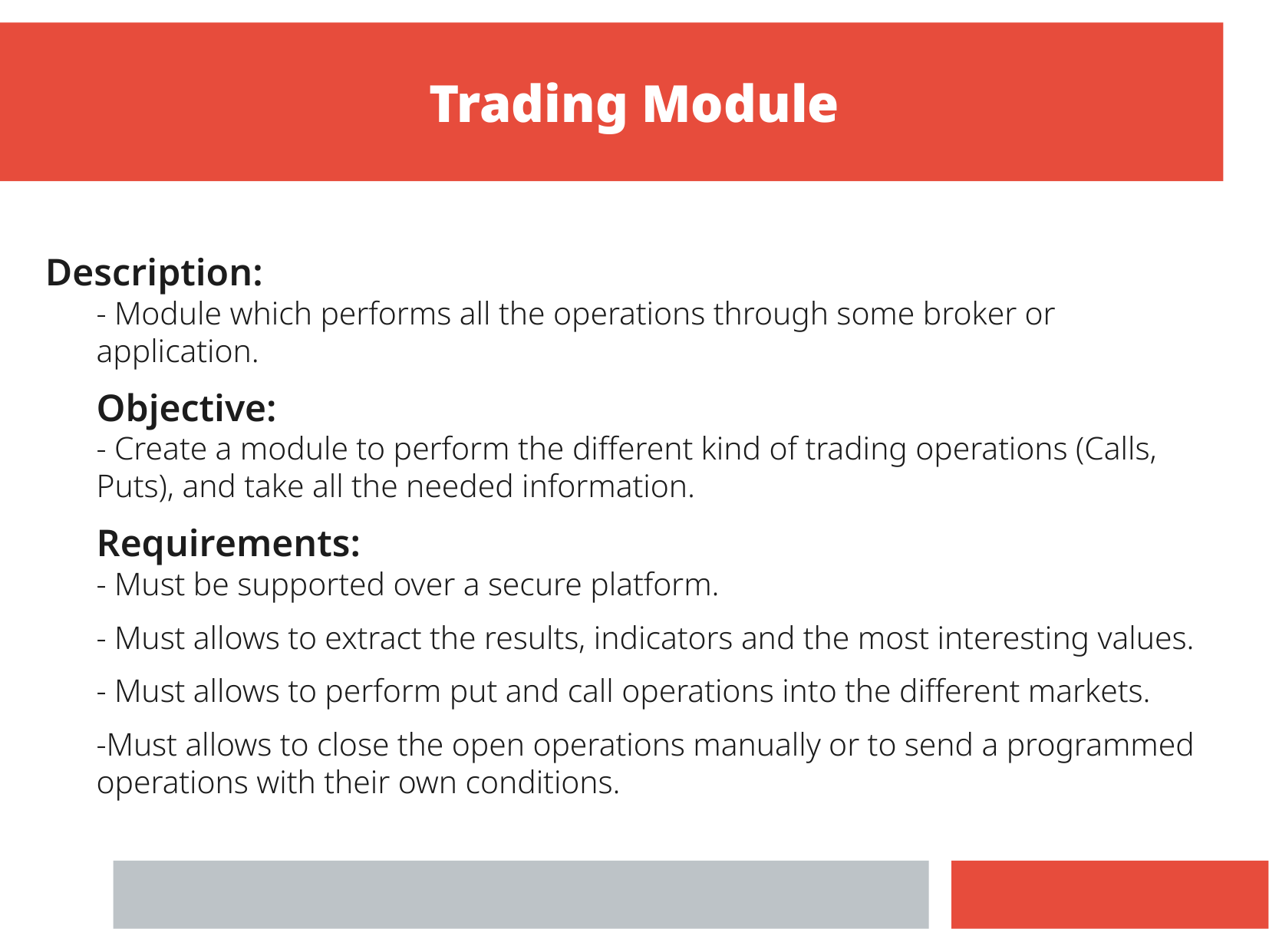

Trading Module
Description:
- Module which performs all the operations through some broker or application.
Objective:
- Create a module to perform the different kind of trading operations (Calls, Puts), and take all the needed information.
Requirements:
- Must be supported over a secure platform.
- Must allows to extract the results, indicators and the most interesting values.
- Must allows to perform put and call operations into the different markets.
-Must allows to close the open operations manually or to send a programmed operations with their own conditions.